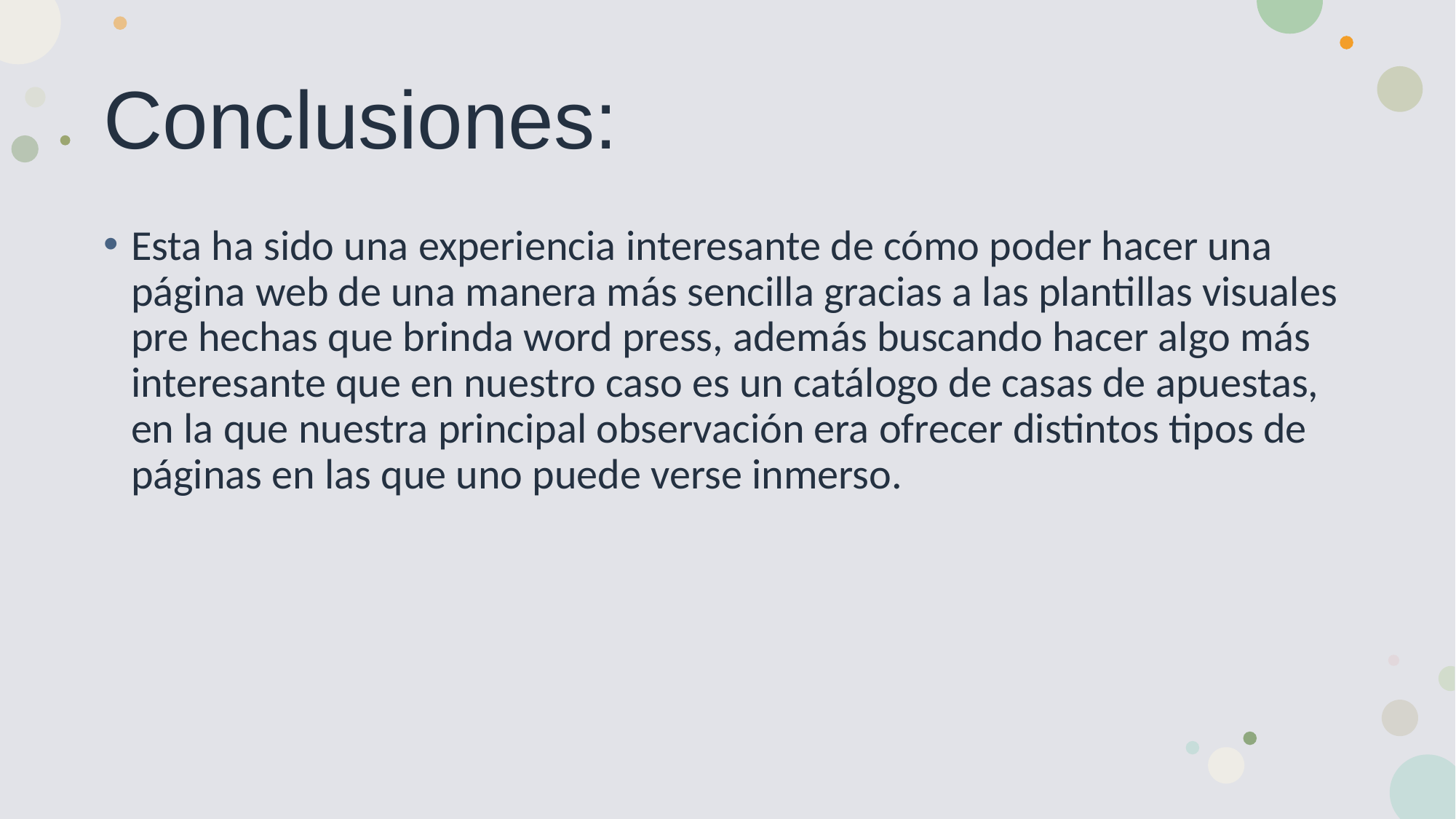

# Conclusiones:
Esta ha sido una experiencia interesante de cómo poder hacer una página web de una manera más sencilla gracias a las plantillas visuales pre hechas que brinda word press, además buscando hacer algo más interesante que en nuestro caso es un catálogo de casas de apuestas, en la que nuestra principal observación era ofrecer distintos tipos de páginas en las que uno puede verse inmerso.